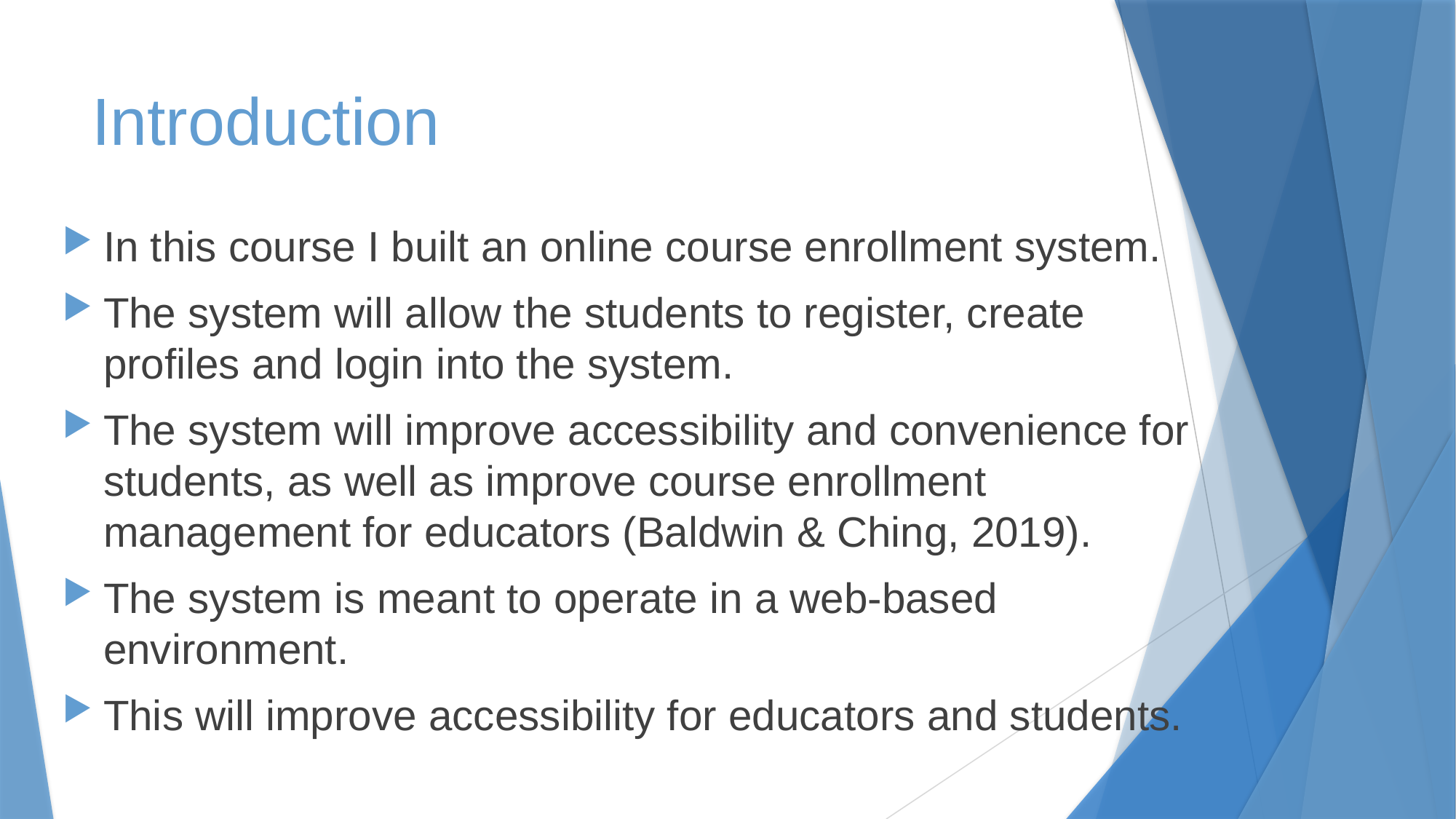

# Introduction
In this course I built an online course enrollment system.
The system will allow the students to register, create profiles and login into the system.
The system will improve accessibility and convenience for students, as well as improve course enrollment management for educators (Baldwin & Ching, 2019).
The system is meant to operate in a web-based environment.
This will improve accessibility for educators and students.